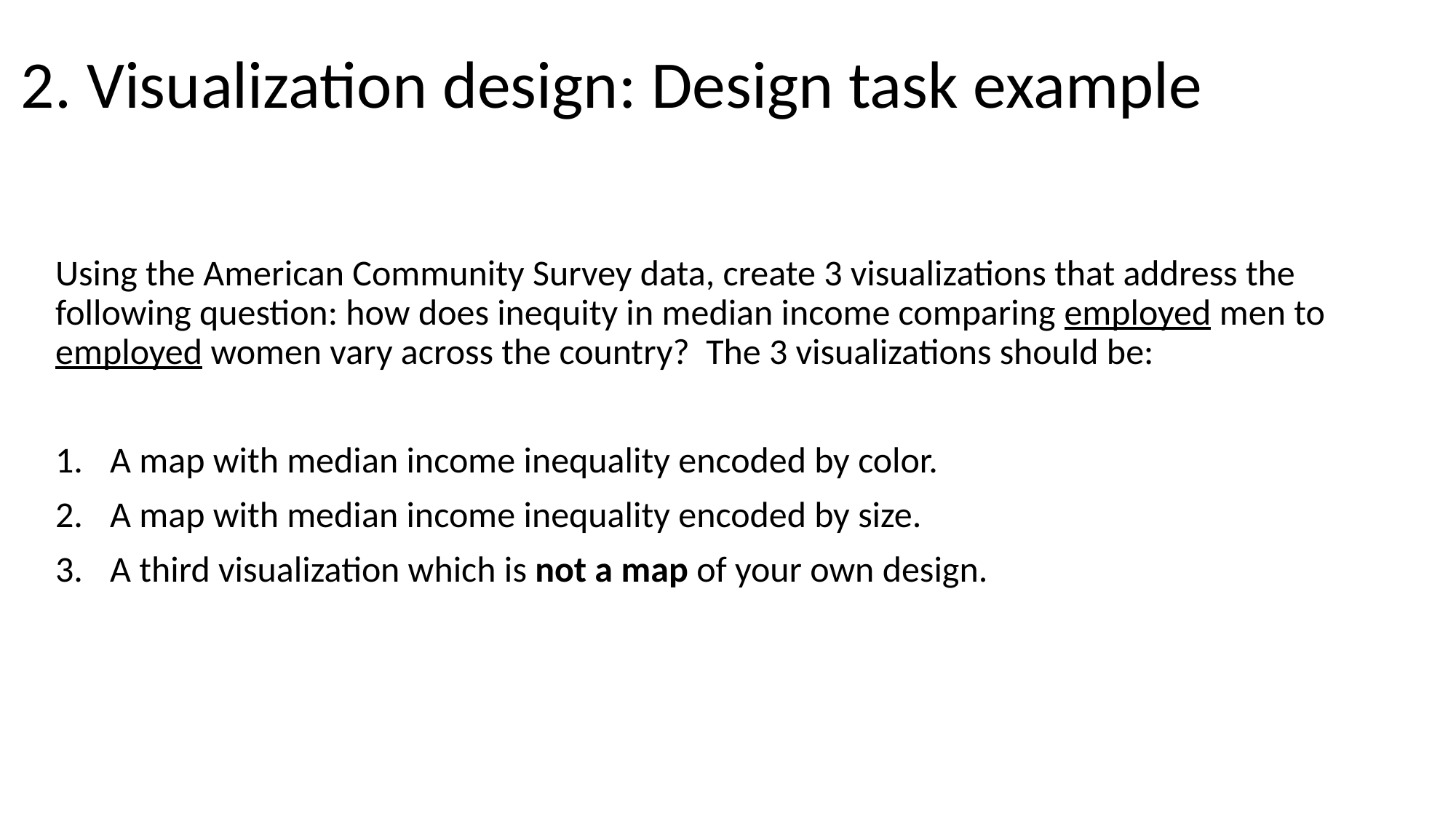

# 2. Visualization design: Design task example
Using the American Community Survey data, create 3 visualizations that address the following question: how does inequity in median income comparing employed men to employed women vary across the country?  The 3 visualizations should be:

A map with median income inequality encoded by color.
A map with median income inequality encoded by size.
A third visualization which is not a map of your own design.